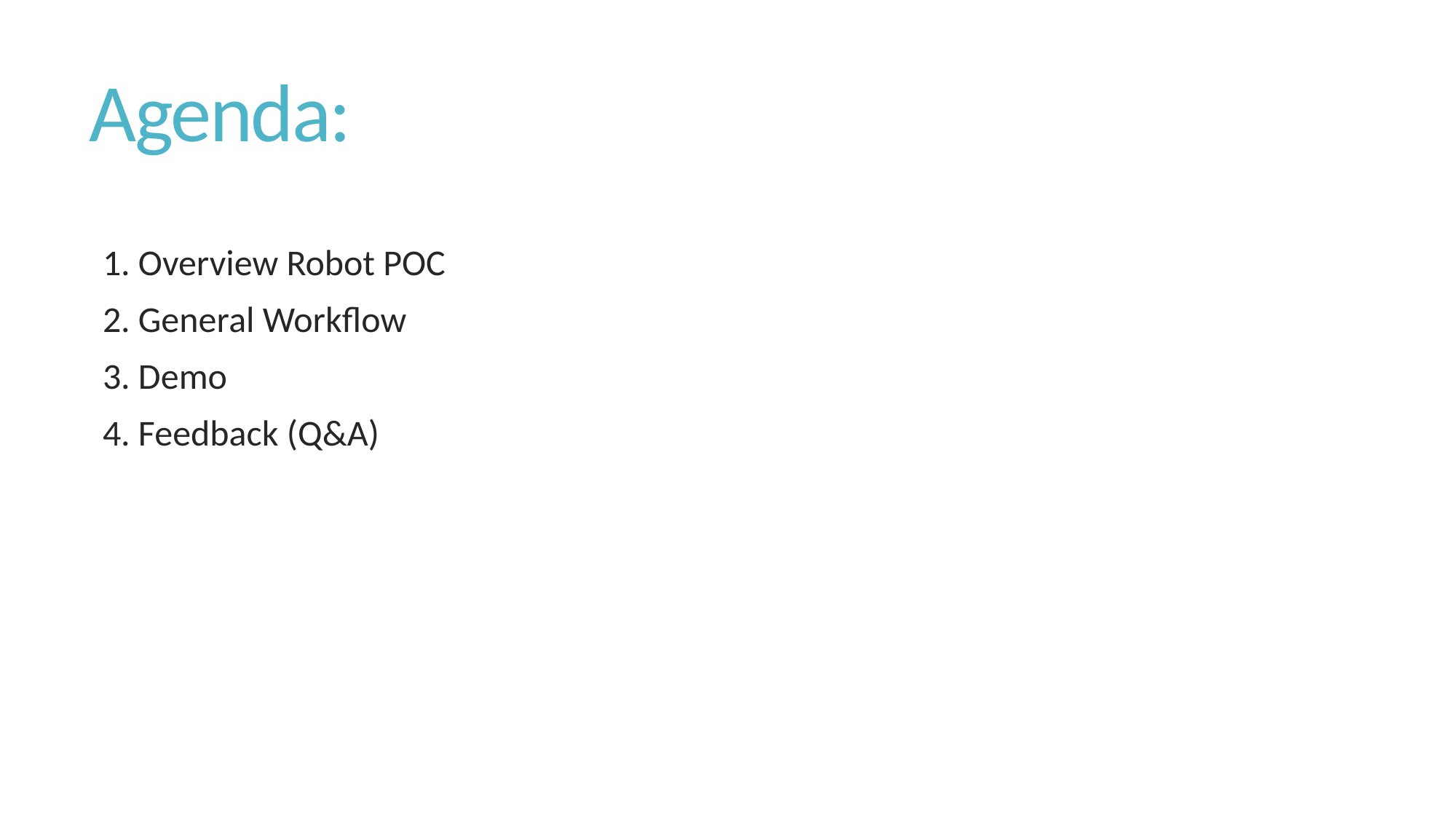

# Agenda:
1. Overview Robot POC
2. General Workflow
3. Demo
4. Feedback (Q&A)